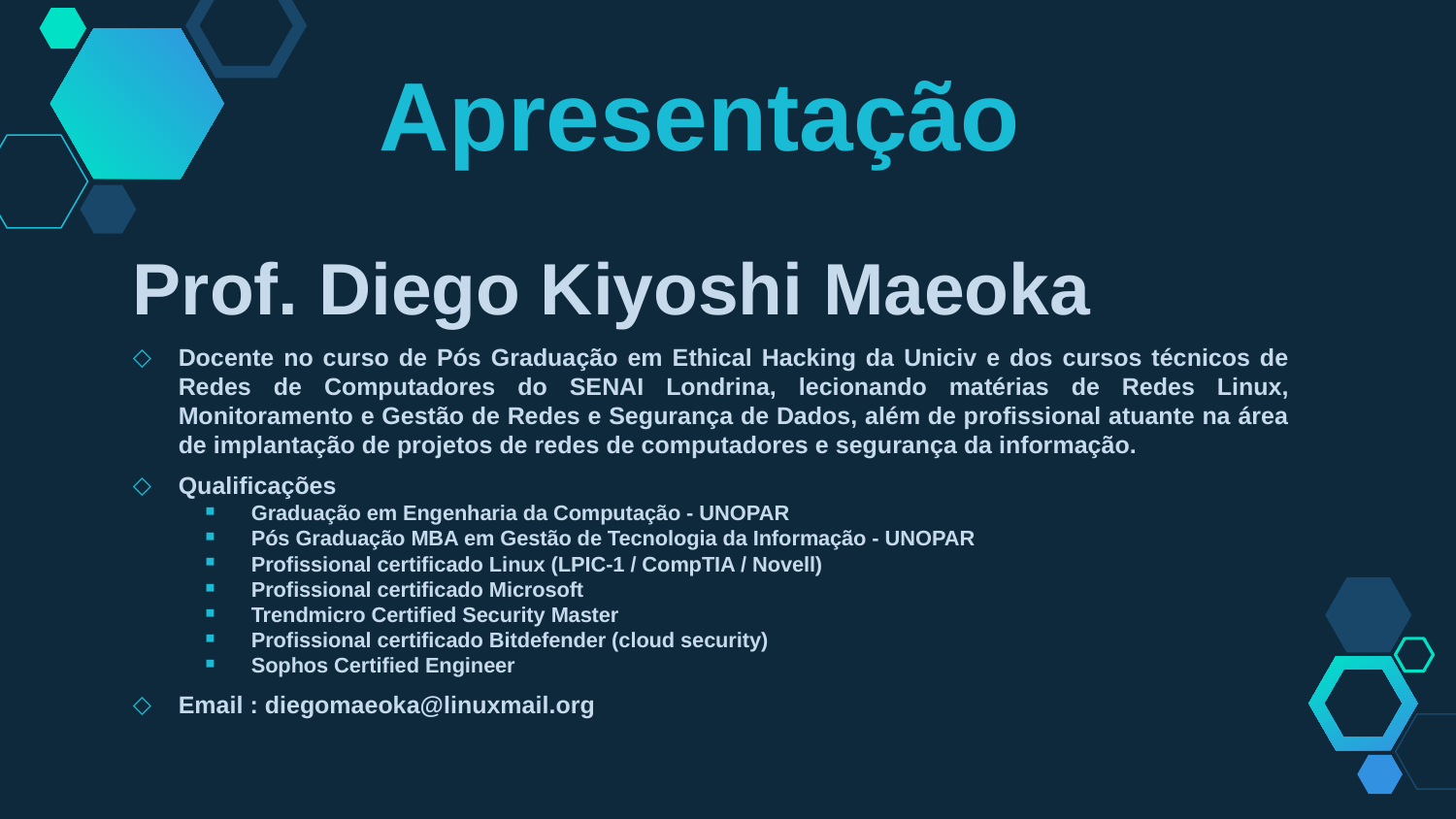

Apresentação
Prof. Diego Kiyoshi Maeoka
Docente no curso de Pós Graduação em Ethical Hacking da Uniciv e dos cursos técnicos de Redes de Computadores do SENAI Londrina, lecionando matérias de Redes Linux, Monitoramento e Gestão de Redes e Segurança de Dados, além de profissional atuante na área de implantação de projetos de redes de computadores e segurança da informação.
Qualificações
Graduação em Engenharia da Computação - UNOPAR
Pós Graduação MBA em Gestão de Tecnologia da Informação - UNOPAR
Profissional certificado Linux (LPIC-1 / CompTIA / Novell)
Profissional certificado Microsoft
Trendmicro Certified Security Master
Profissional certificado Bitdefender (cloud security)
Sophos Certified Engineer
Email : diegomaeoka@linuxmail.org